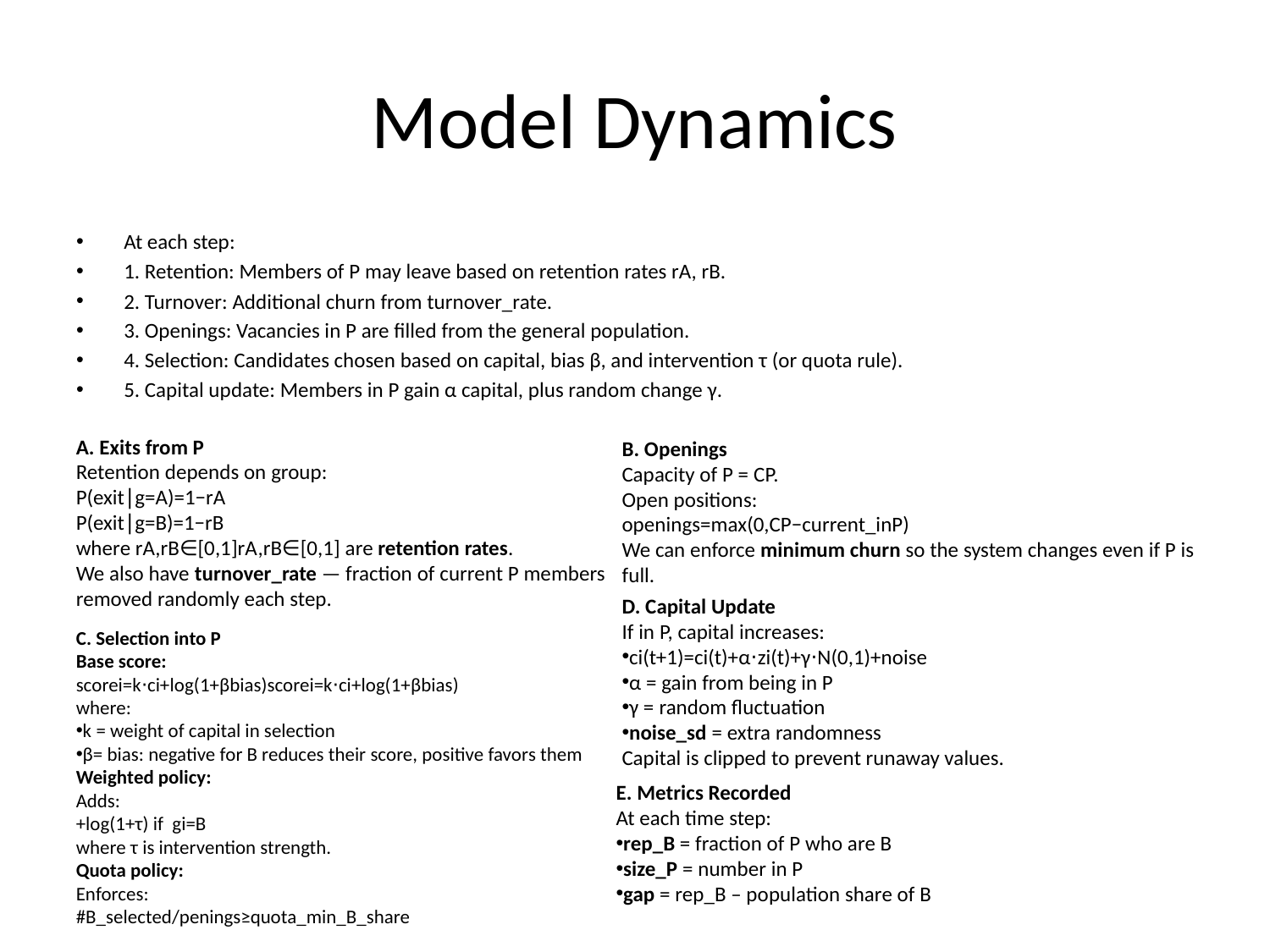

# Model Dynamics
At each step:
1. Retention: Members of P may leave based on retention rates rA, rB.
2. Turnover: Additional churn from turnover_rate.
3. Openings: Vacancies in P are filled from the general population.
4. Selection: Candidates chosen based on capital, bias β, and intervention τ (or quota rule).
5. Capital update: Members in P gain α capital, plus random change γ.
A. Exits from P
Retention depends on group:
P(exit∣g=A)=1−rA
P(exit∣g=B)=1−rB
where rA,rB∈[0,1]rA​,rB​∈[0,1] are retention rates.
We also have turnover_rate — fraction of current P members removed randomly each step.
B. Openings
Capacity of P = CP.
Open positions:
openings=max⁡(0,CP−current_inP)
We can enforce minimum churn so the system changes even if P is full.
D. Capital Update
If in P, capital increases:
ci(t+1)=ci(t)+α⋅zi(t)+γ⋅N(0,1)+noise
α = gain from being in P
γ = random fluctuation
noise_sd = extra randomness
Capital is clipped to prevent runaway values.
C. Selection into P
Base score:
scorei=k⋅ci+log⁡(1+βbias)scorei​=k⋅ci​+log(1+βbias​)
where:
k = weight of capital in selection
β= bias: negative for B reduces their score, positive favors them
Weighted policy:
Adds:
+log(1+τ) if  gi=B
where τ is intervention strength.
Quota policy:
Enforces:
#B_selected/penings≥quota_min_B_share
E. Metrics Recorded
At each time step:
rep_B = fraction of P who are B
size_P = number in P
gap = rep_B – population share of B